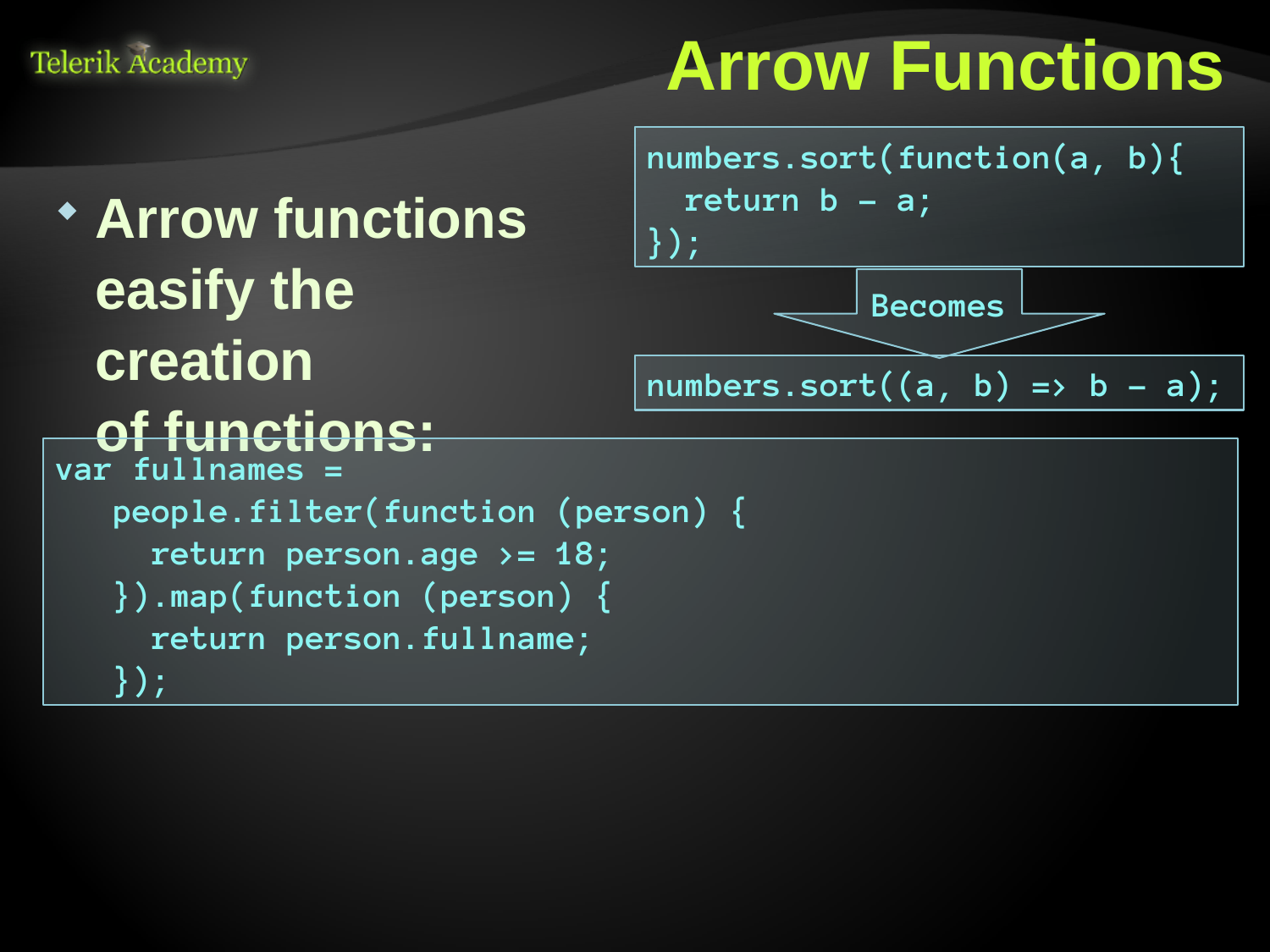

# Arrow Functions
numbers.sort(function(a, b){
  return b – a;
});
Arrow functions
easify the creation
of functions:
Becomes
numbers.sort((a, b) => b – a);
var fullnames =
   people.filter(function (person) {
     return person.age >= 18;
   }).map(function (person) {
     return person.fullname;
   });